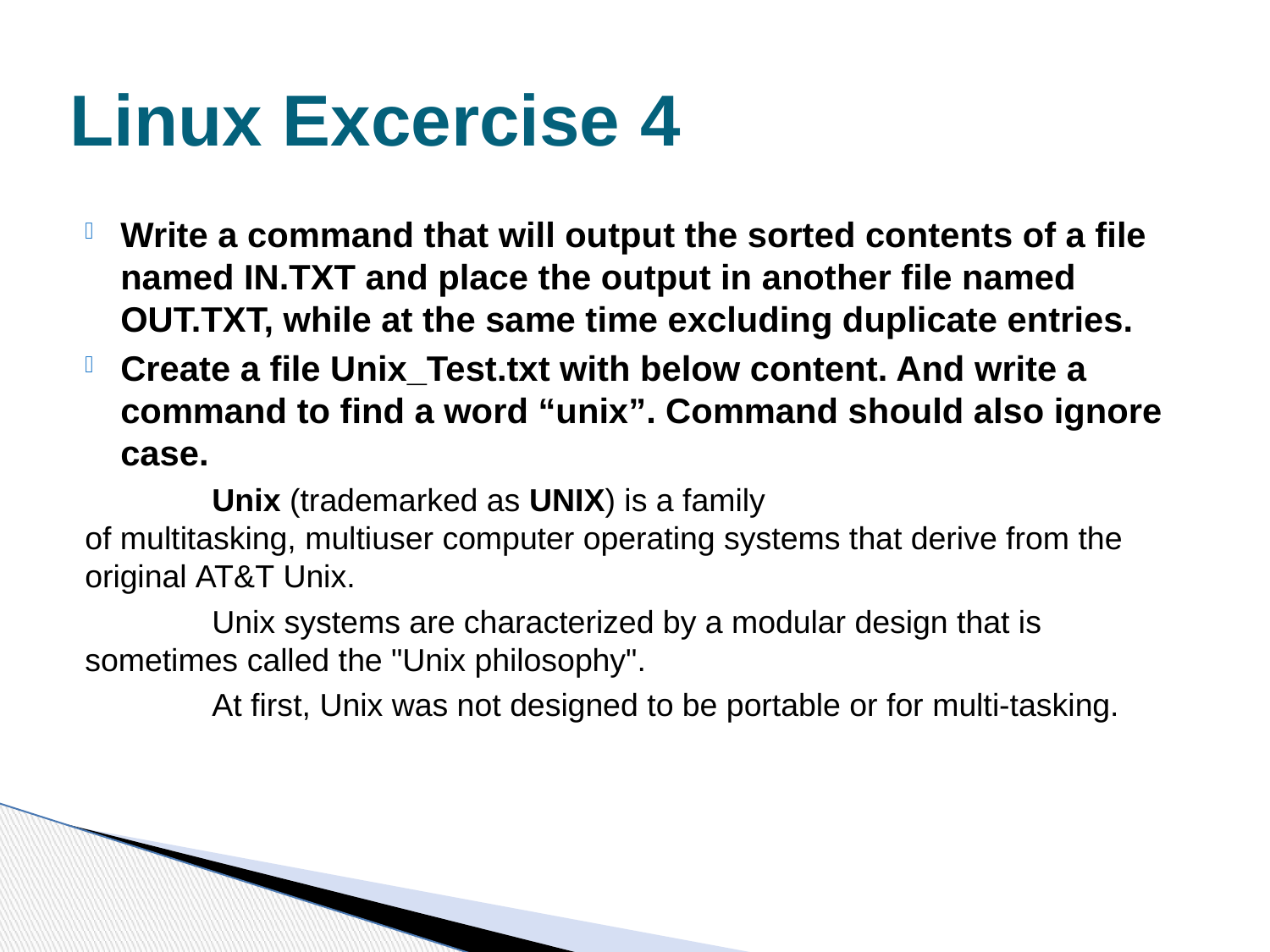

# Linux Excercise 4
Write a command that will output the sorted contents of a file named IN.TXT and place the output in another file named OUT.TXT, while at the same time excluding duplicate entries.
Create a file Unix_Test.txt with below content. And write a command to find a word “unix”. Command should also ignore case.
	Unix (trademarked as UNIX) is a family of multitasking, multiuser computer operating systems that derive from the original AT&T Unix.
	Unix systems are characterized by a modular design that is            sometimes called the "Unix philosophy".
	At first, Unix was not designed to be portable or for multi-tasking.